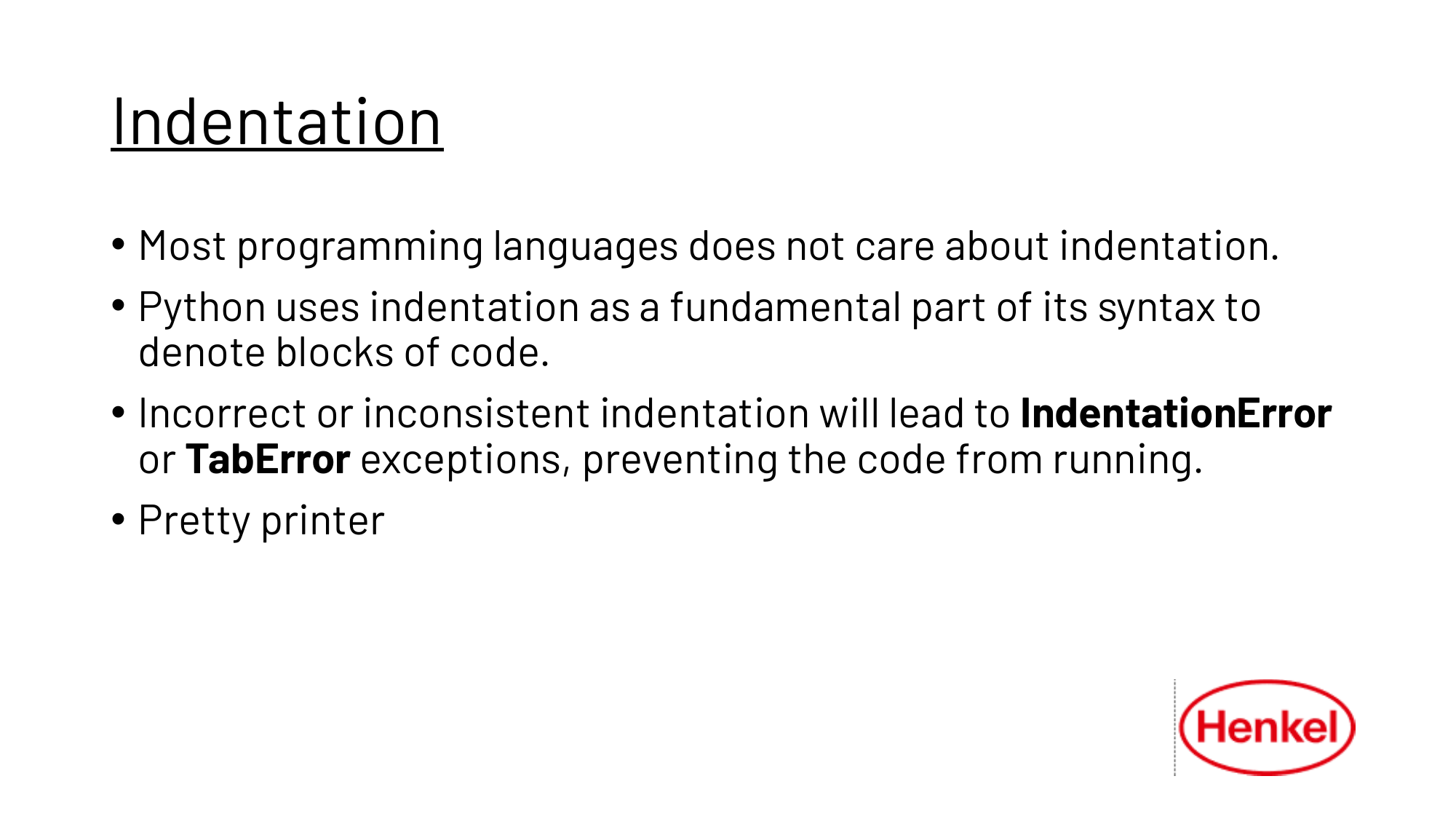

# Indentation
Most programming languages does not care about indentation.
Python uses indentation as a fundamental part of its syntax to denote blocks of code.
Incorrect or inconsistent indentation will lead to IndentationError or TabError exceptions, preventing the code from running.
Pretty printer